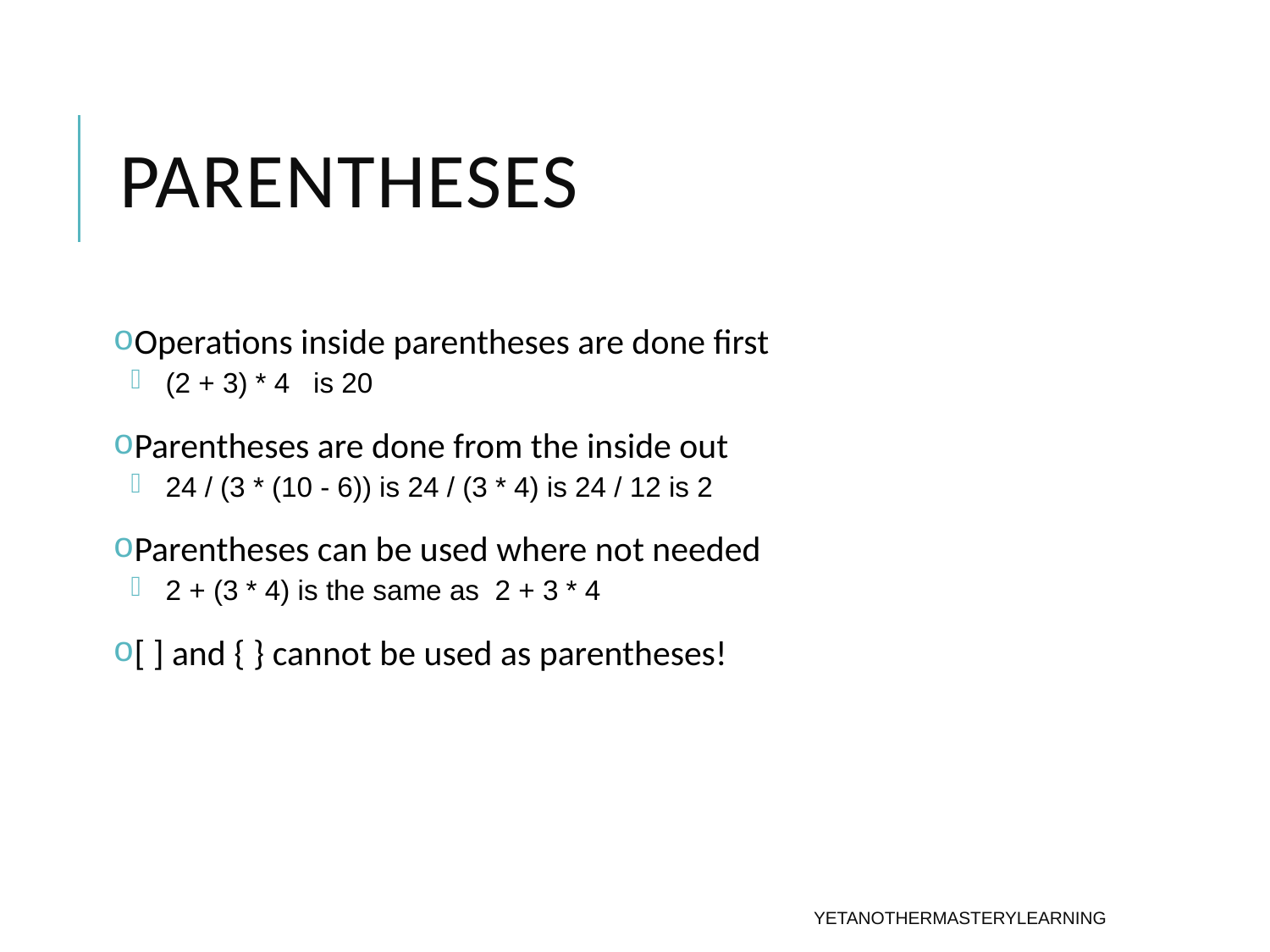

# Parentheses
Operations inside parentheses are done first
  (2 + 3) * 4   is 20
Parentheses are done from the inside out
  24 / (3 * (10 - 6)) is 24 / (3 * 4) is 24 / 12 is 2
Parentheses can be used where not needed
  2 + (3 * 4) is the same as  2 + 3 * 4
[ ] and { } cannot be used as parentheses!

yetanothermasterylearning